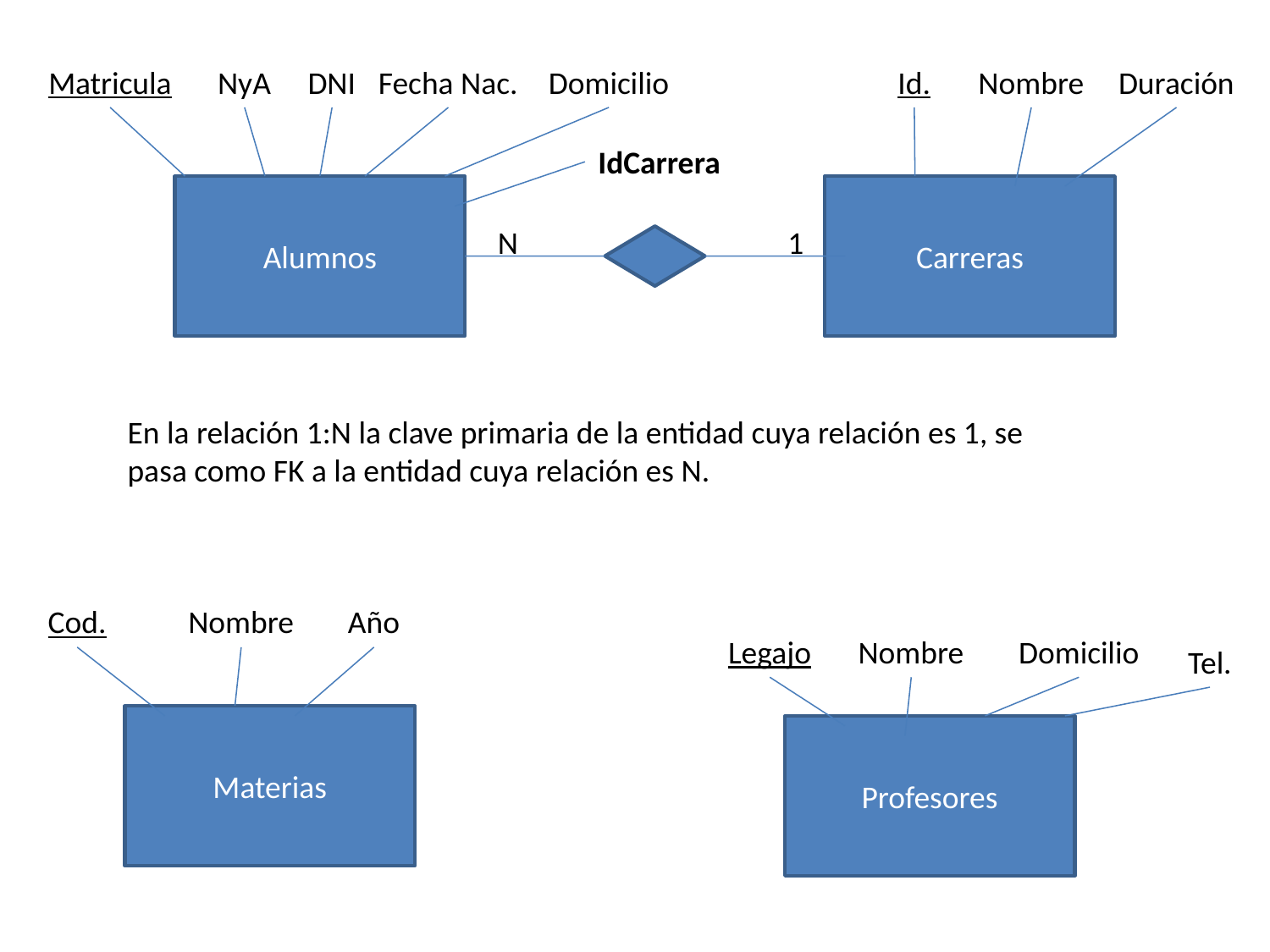

Matricula
NyA
DNI
Fecha Nac.
Domicilio
Id.
Nombre
Duración

IdCarrera

Alumnos
Carreras
N
1

En la relación 1:N la clave primaria de la entidad cuya relación es 1, se pasa como FK a la entidad cuya relación es N.
Cod.
Nombre
Año
Legajo
Nombre
Domicilio
Tel.

Materias
Profesores